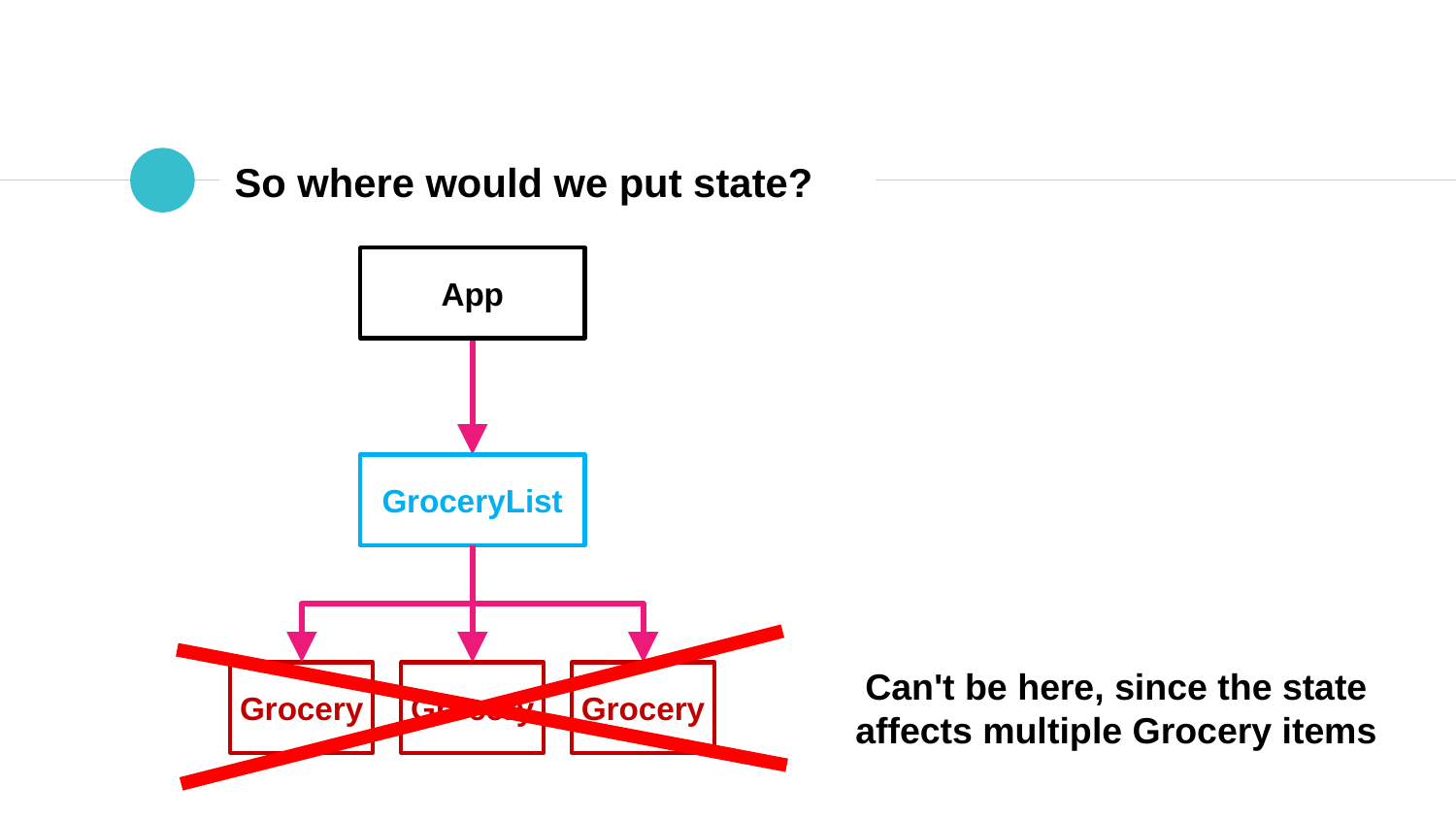

# So where would we put state?
App
GroceryList
Can't be here, since the state affects multiple Grocery items
Grocery
Grocery
Grocery